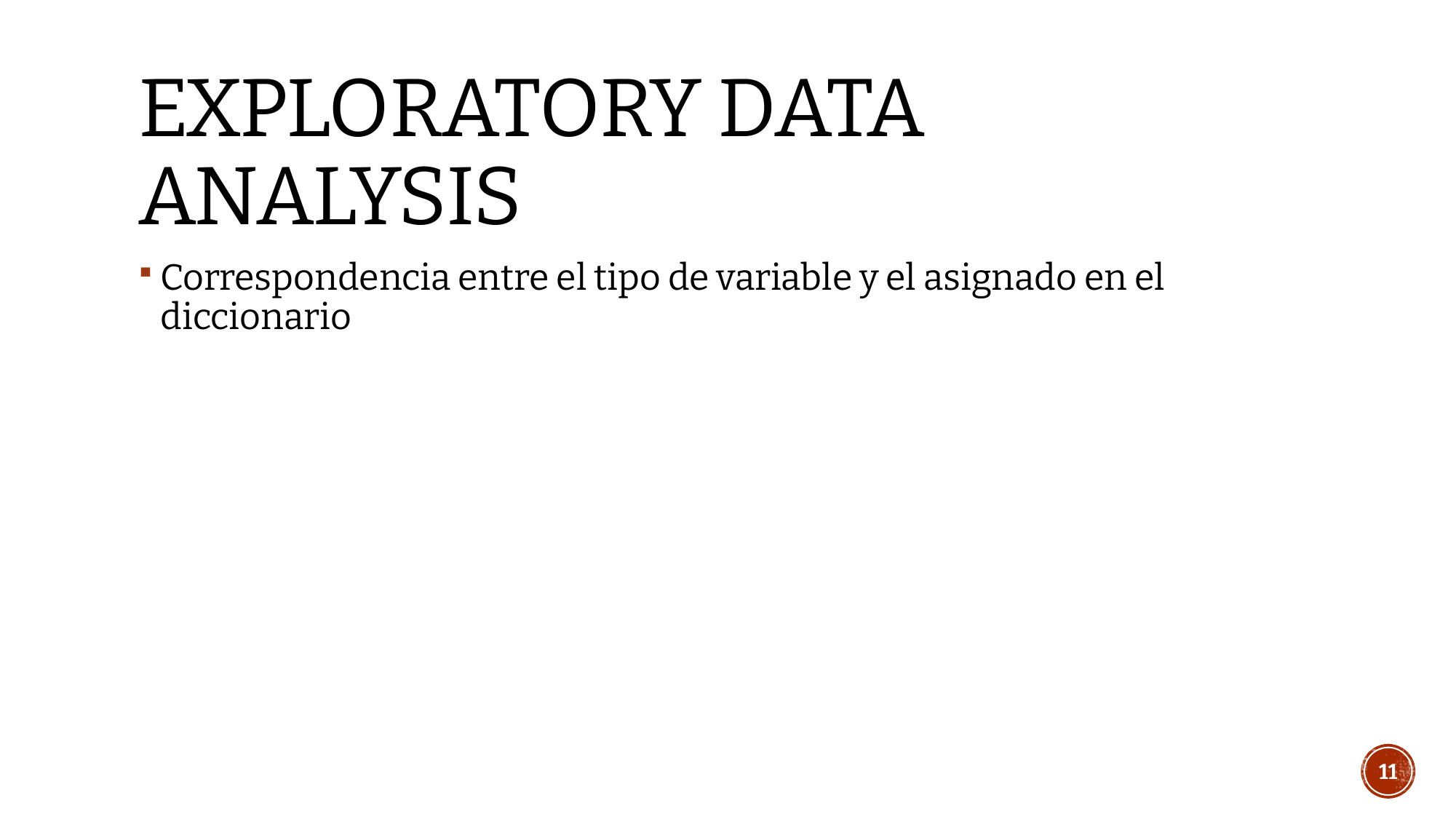

# Exploratory data analysis
Correspondencia entre el tipo de variable y el asignado en el diccionario

11